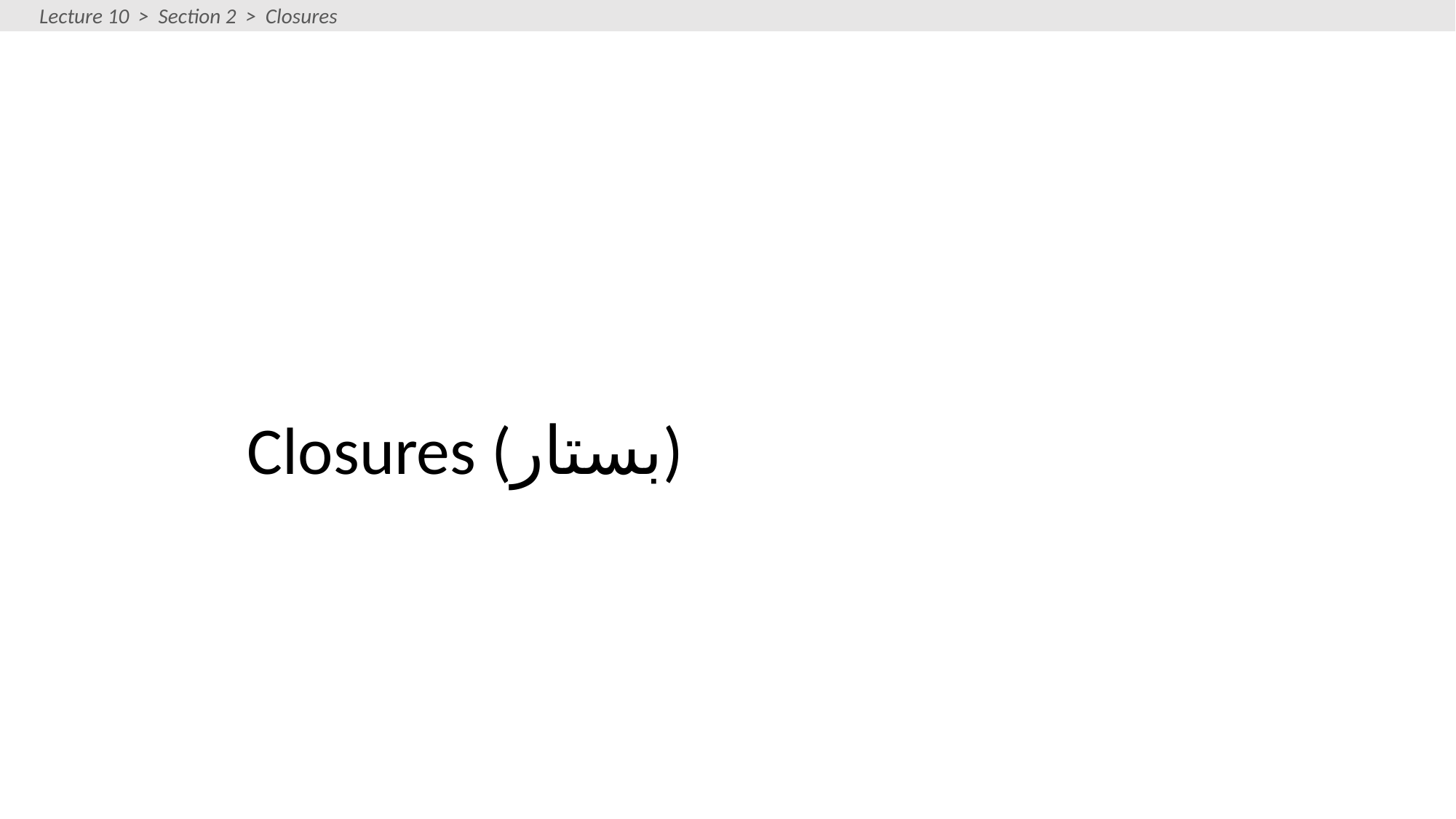

Lecture 10  >  Section 2  >  Closures
# Closures (بستار)